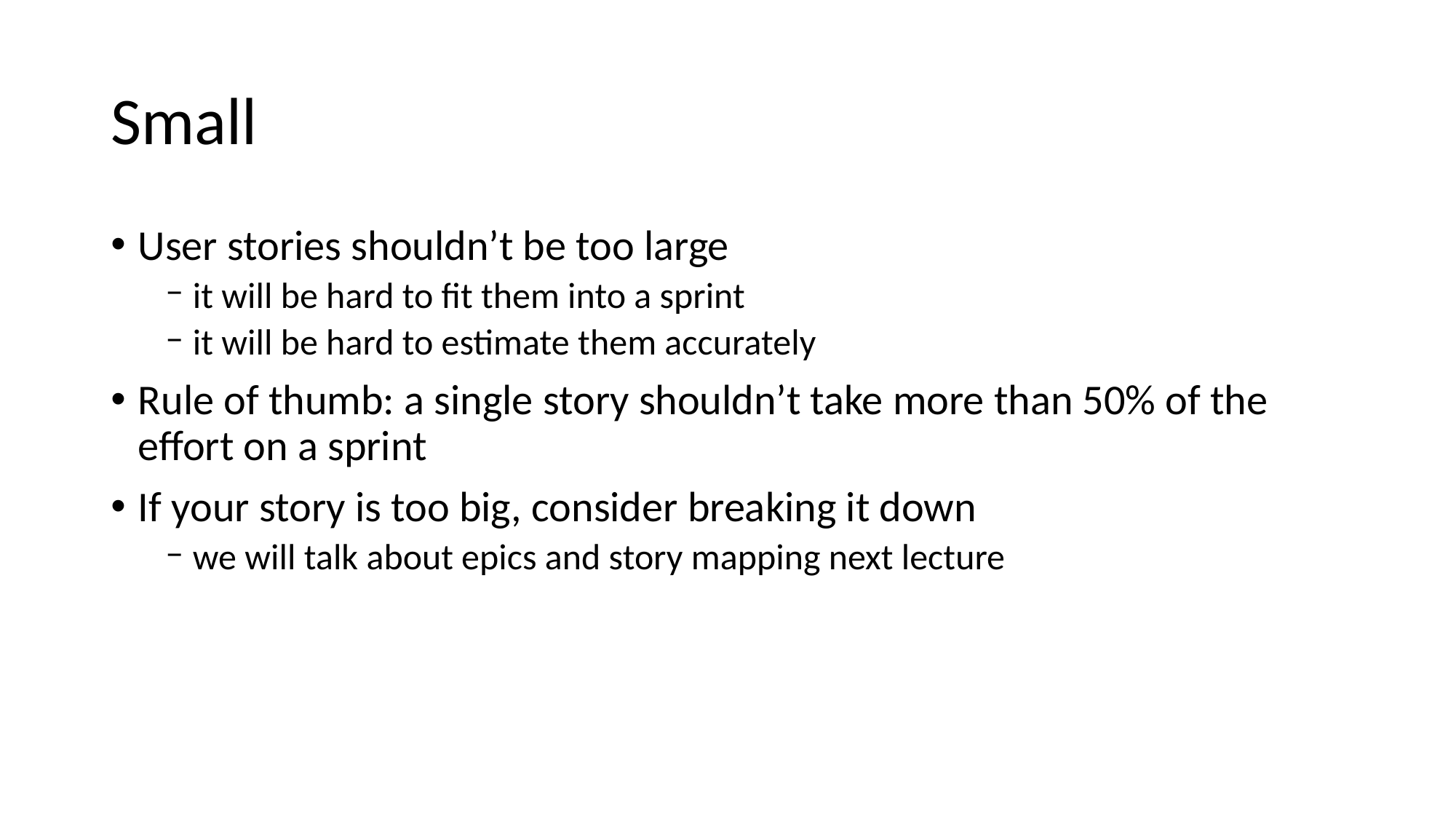

# Small
User stories shouldn’t be too large
it will be hard to fit them into a sprint
it will be hard to estimate them accurately
Rule of thumb: a single story shouldn’t take more than 50% of the effort on a sprint
If your story is too big, consider breaking it down
we will talk about epics and story mapping next lecture